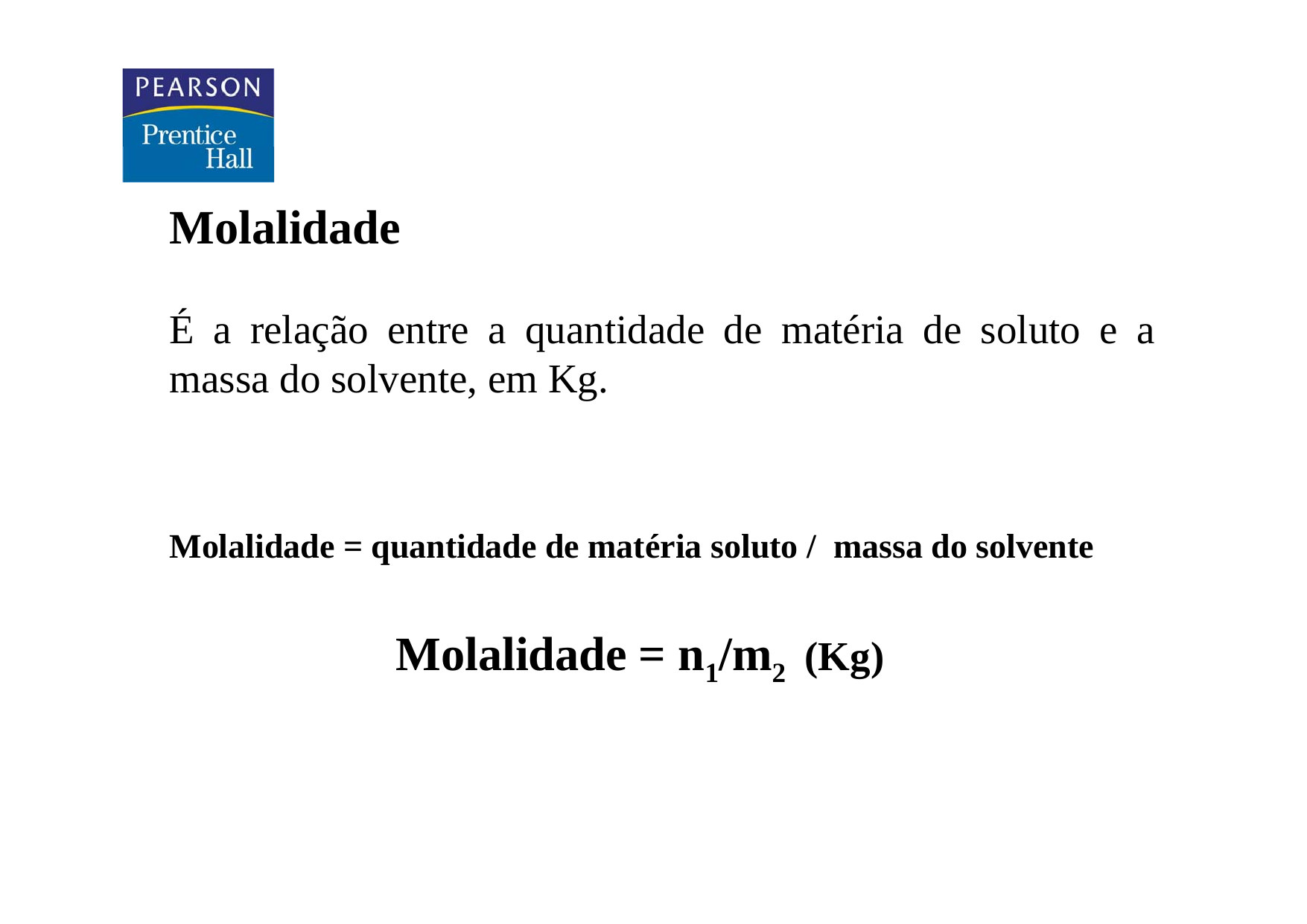

Molalidade

É a relação entre a quantidade de matéria de soluto e a massa do solvente, em Kg.

Molalidade = quantidade de matéria soluto /  massa do solvente

                   Molalidade = n1/m2  (Kg)